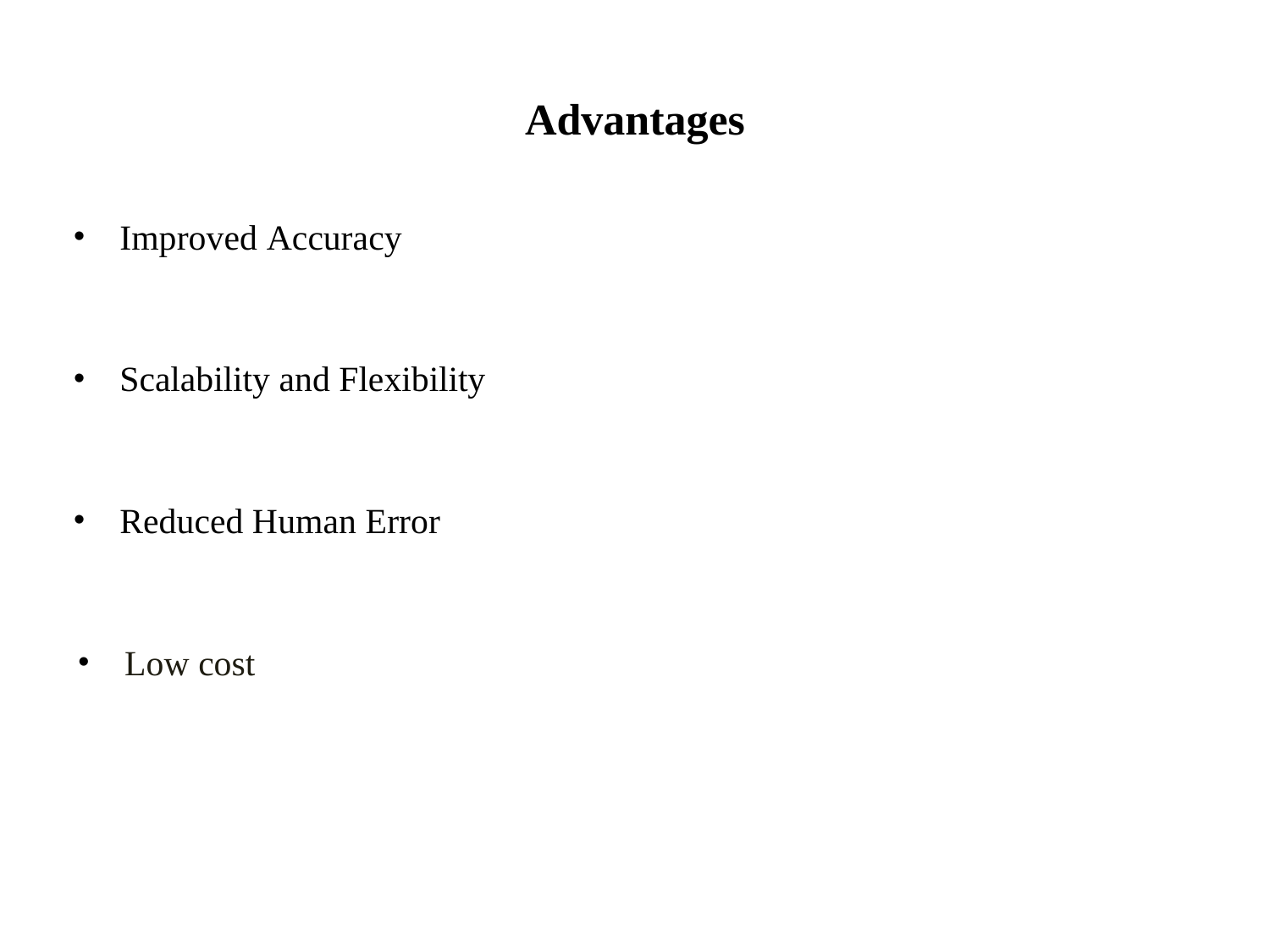

# Advantages
Improved Accuracy

Scalability and Flexibility

Reduced Human Error

Low cost